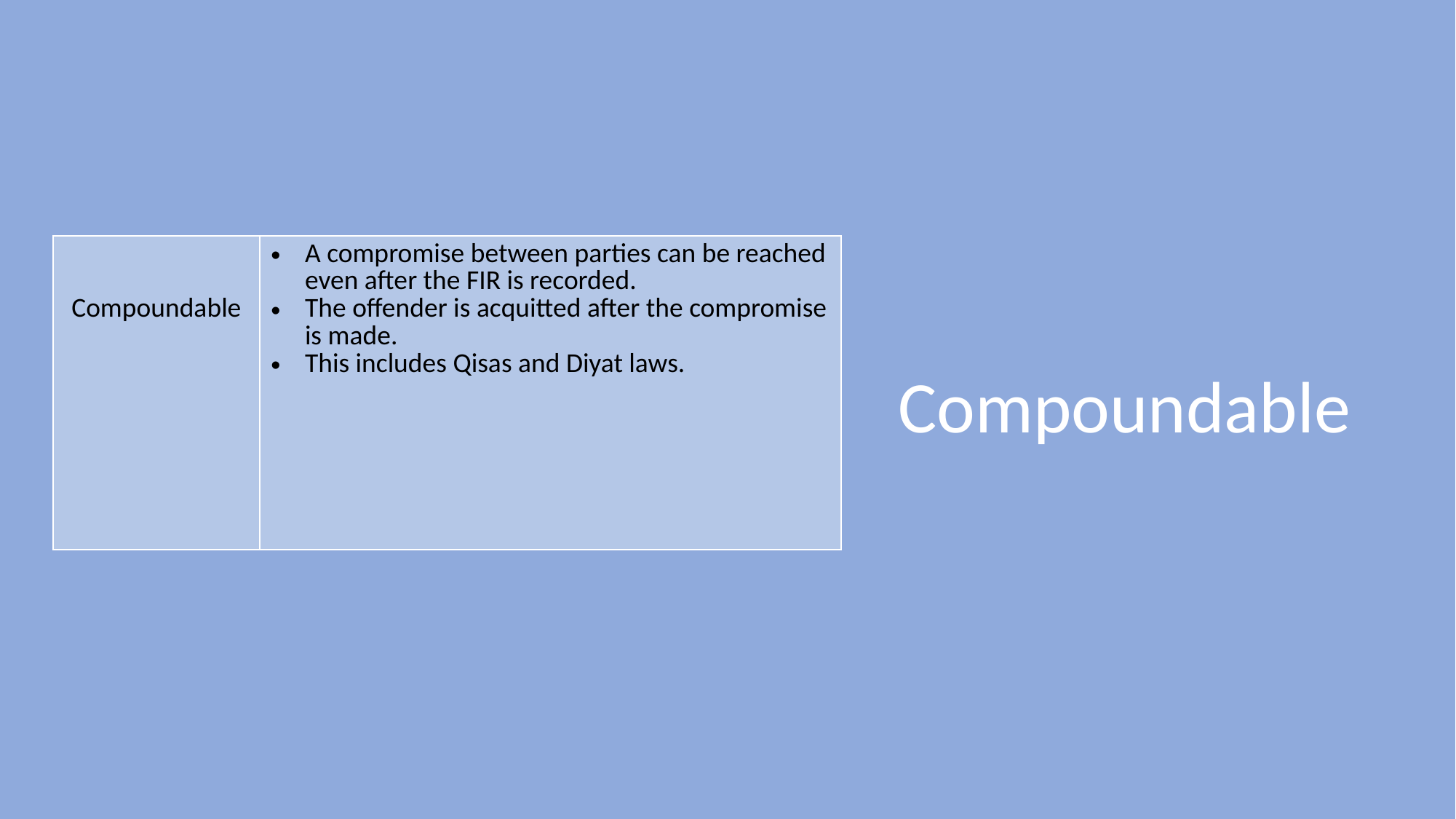

# Compoundable
| Compoundable | A compromise between parties can be reached even after the FIR is recorded. The offender is acquitted after the compromise is made. This includes Qisas and Diyat laws. |
| --- | --- |